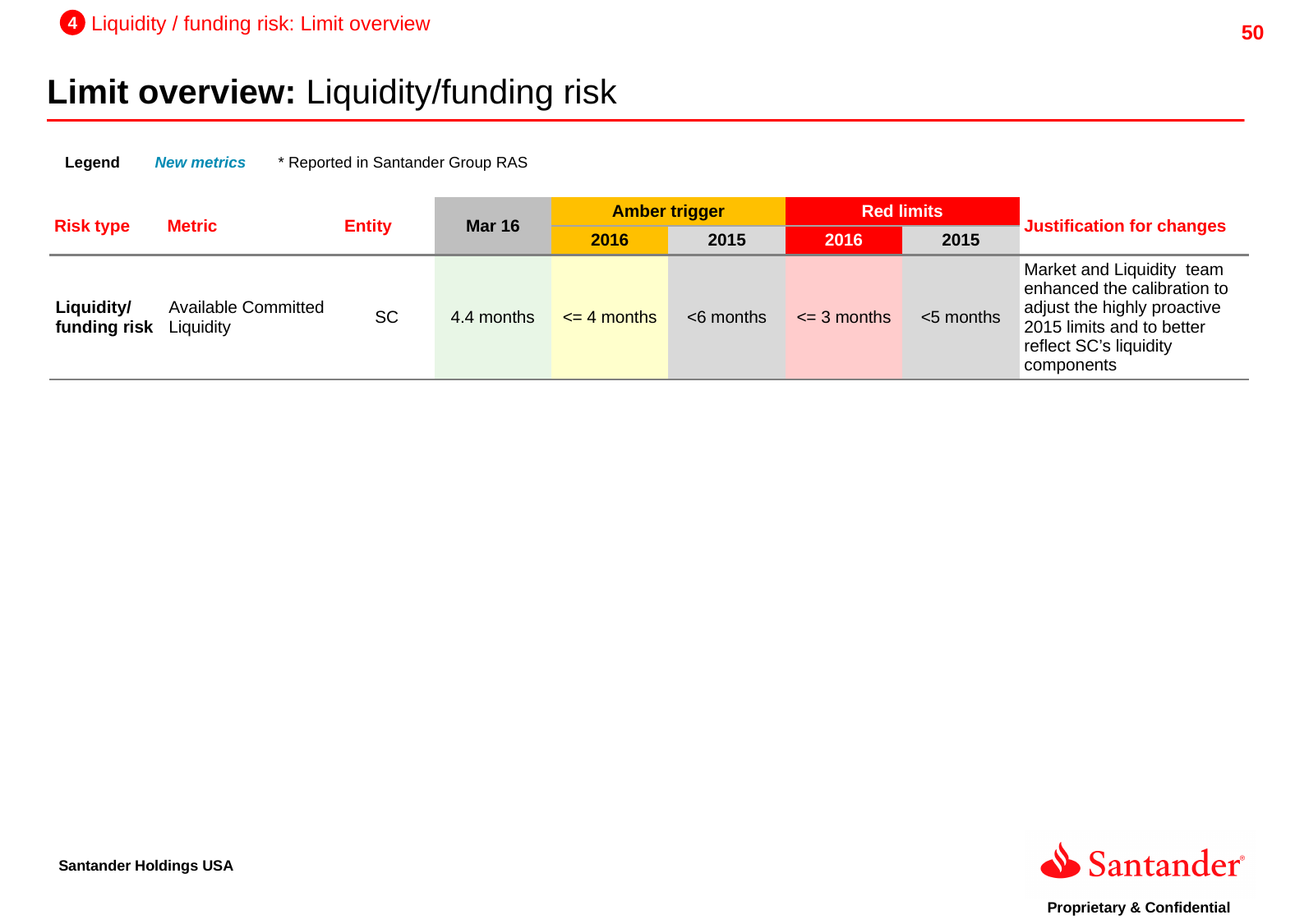

4
Liquidity / funding risk: Limit overview
Limit overview: Liquidity/funding risk
Legend
New metrics
* Reported in Santander Group RAS
| Risk type | Metric | Entity | Mar 16 | Amber trigger |  | Red limits |  | Justification for changes |
| --- | --- | --- | --- | --- | --- | --- | --- | --- |
|  |  |  |  | 2016 | 2015 | 2016 | 2015 |  |
| Liquidity/ funding risk | Available Committed Liquidity | SC | 4.4 months | <= 4 months | <6 months | <= 3 months | <5 months | Market and Liquidity team enhanced the calibration to adjust the highly proactive 2015 limits and to better reflect SC’s liquidity components |